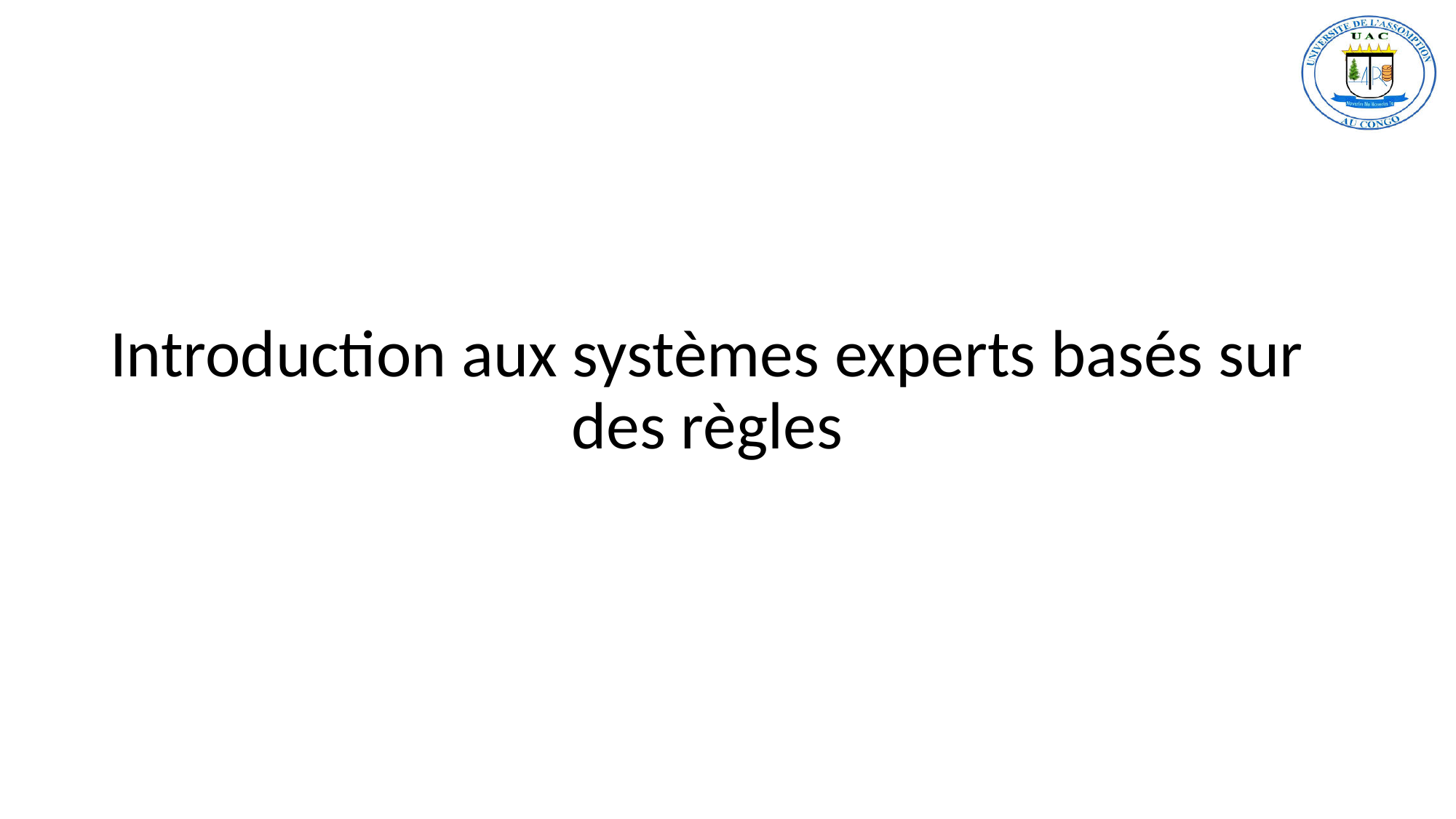

# Introduction aux systèmes experts basés sur des règles